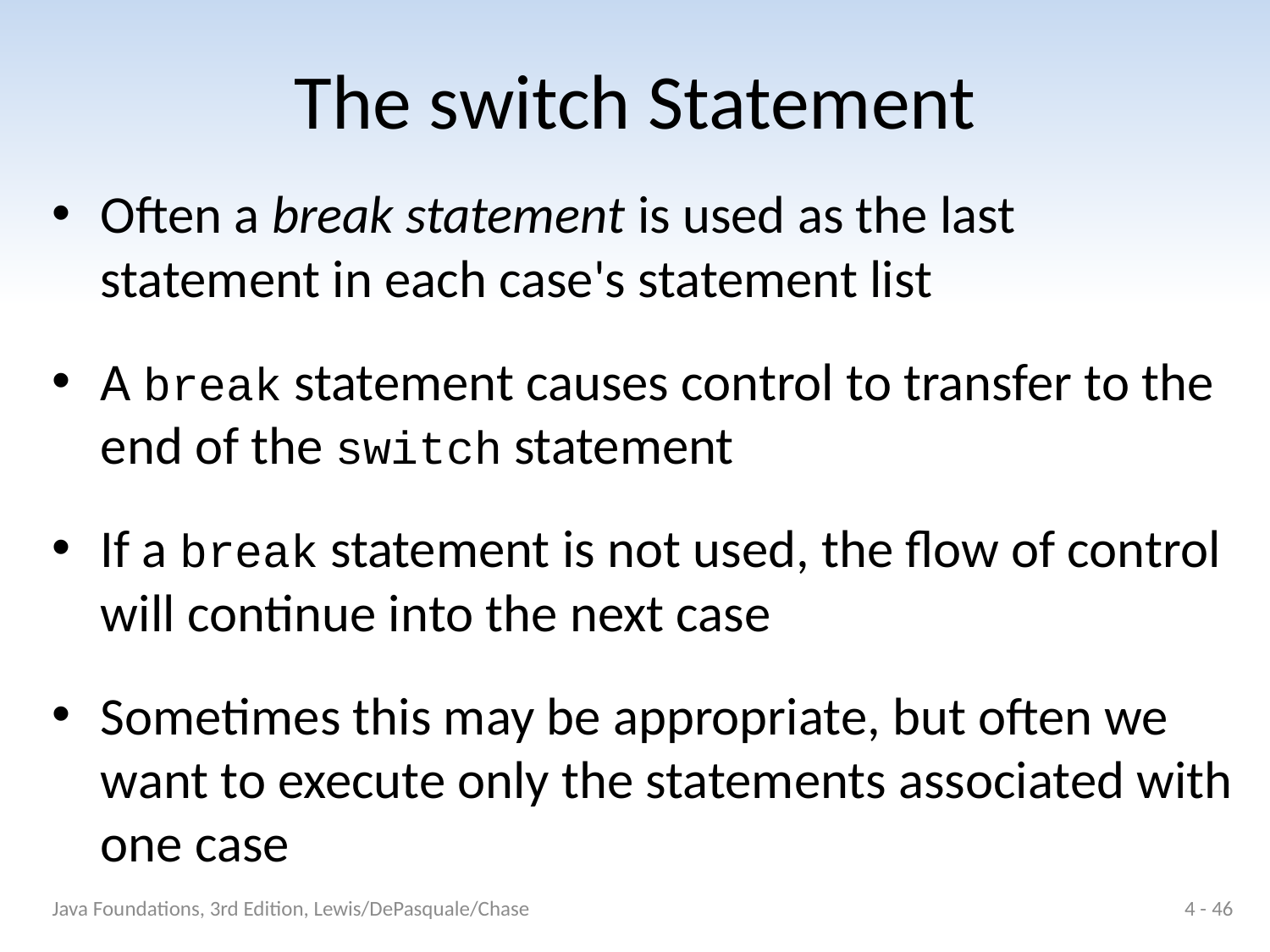

# The switch Statement
Often a break statement is used as the last statement in each case's statement list
A break statement causes control to transfer to the end of the switch statement
If a break statement is not used, the flow of control will continue into the next case
Sometimes this may be appropriate, but often we want to execute only the statements associated with one case
Java Foundations, 3rd Edition, Lewis/DePasquale/Chase
4 - 46